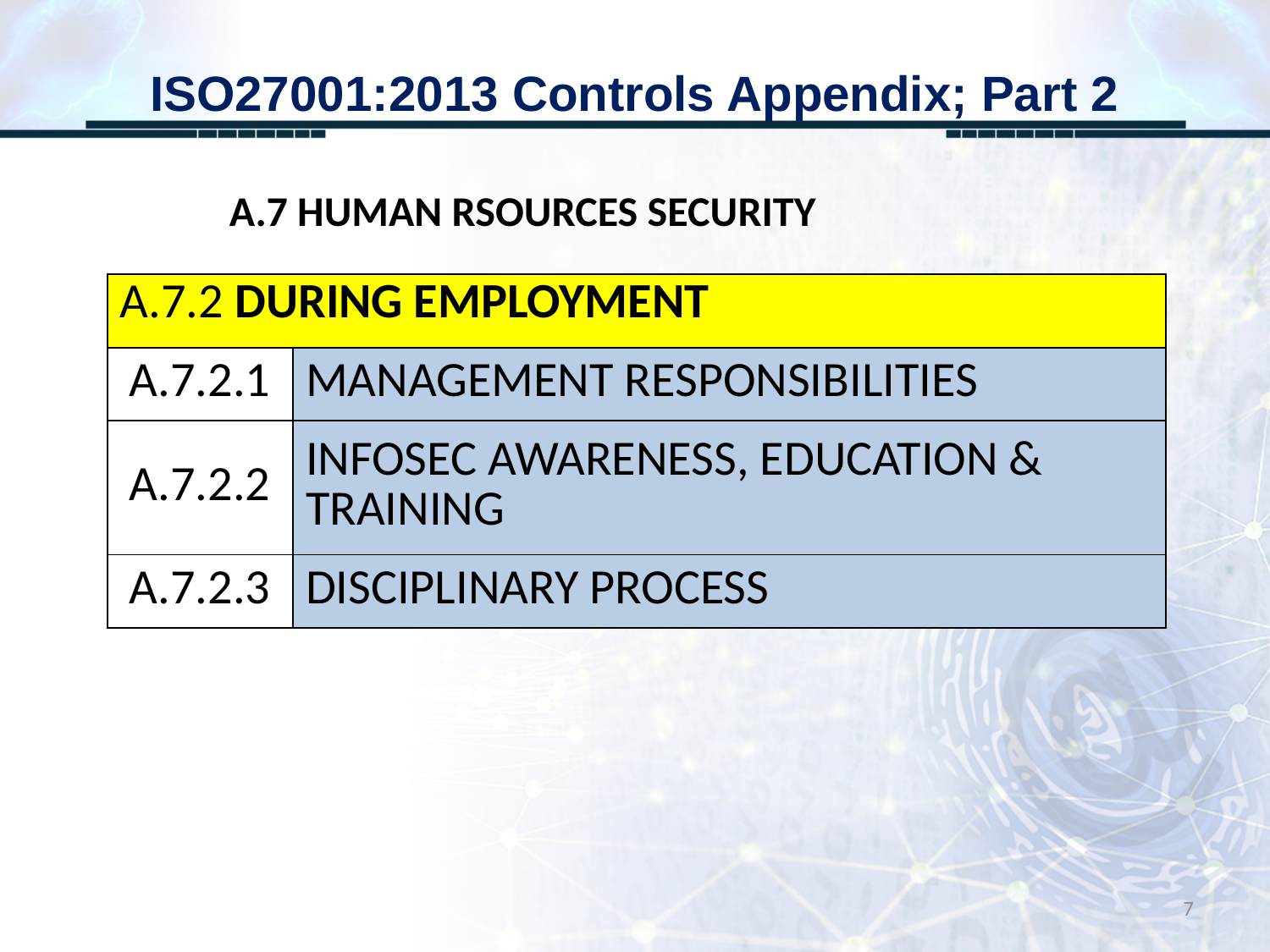

# ISO27001:2013 Controls Appendix; Part 2
A.7 HUMAN RSOURCES SECURITY
| A.7.2 DURING EMPLOYMENT |  |
| --- | --- |
| A.7.2.1 | MANAGEMENT RESPONSIBILITIES |
| A.7.2.2 | INFOSEC AWARENESS, EDUCATION & TRAINING |
| A.7.2.3 | DISCIPLINARY PROCESS |
7